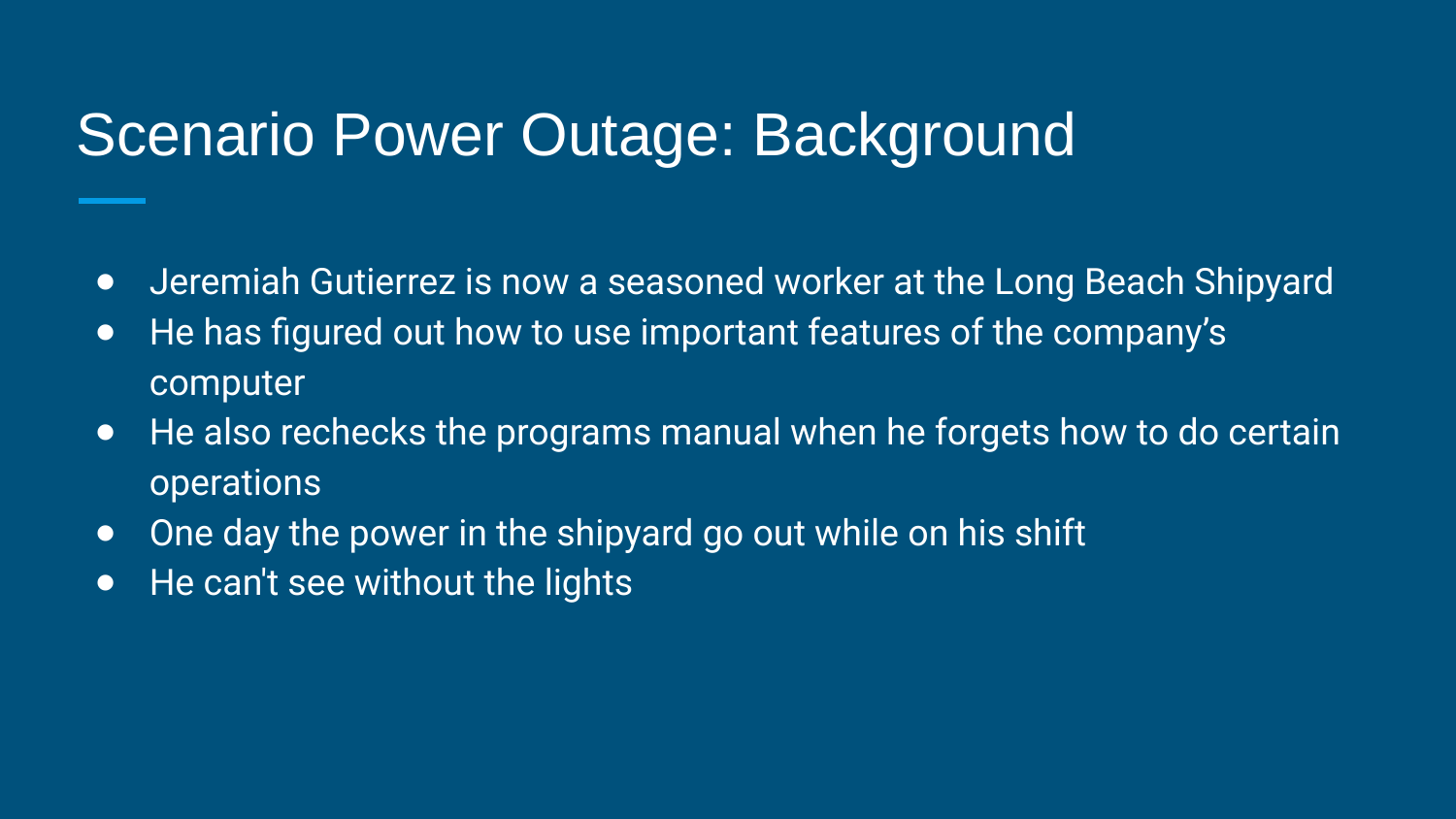

# Scenario Power Outage: Background
Jeremiah Gutierrez is now a seasoned worker at the Long Beach Shipyard
He has figured out how to use important features of the company’s computer
He also rechecks the programs manual when he forgets how to do certain operations
One day the power in the shipyard go out while on his shift
He can't see without the lights